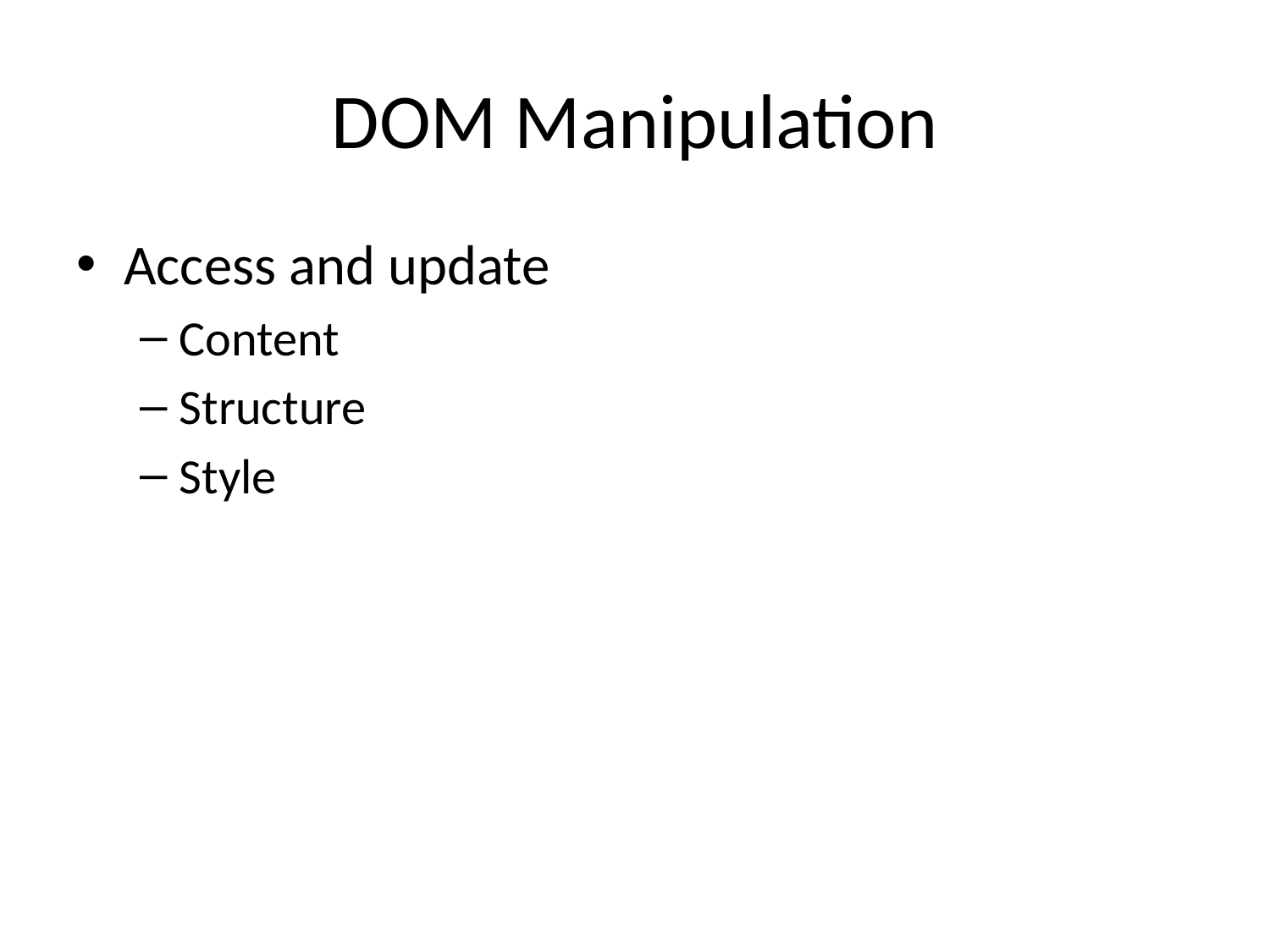

# DOM Manipulation
Access and update
Content
Structure
Style